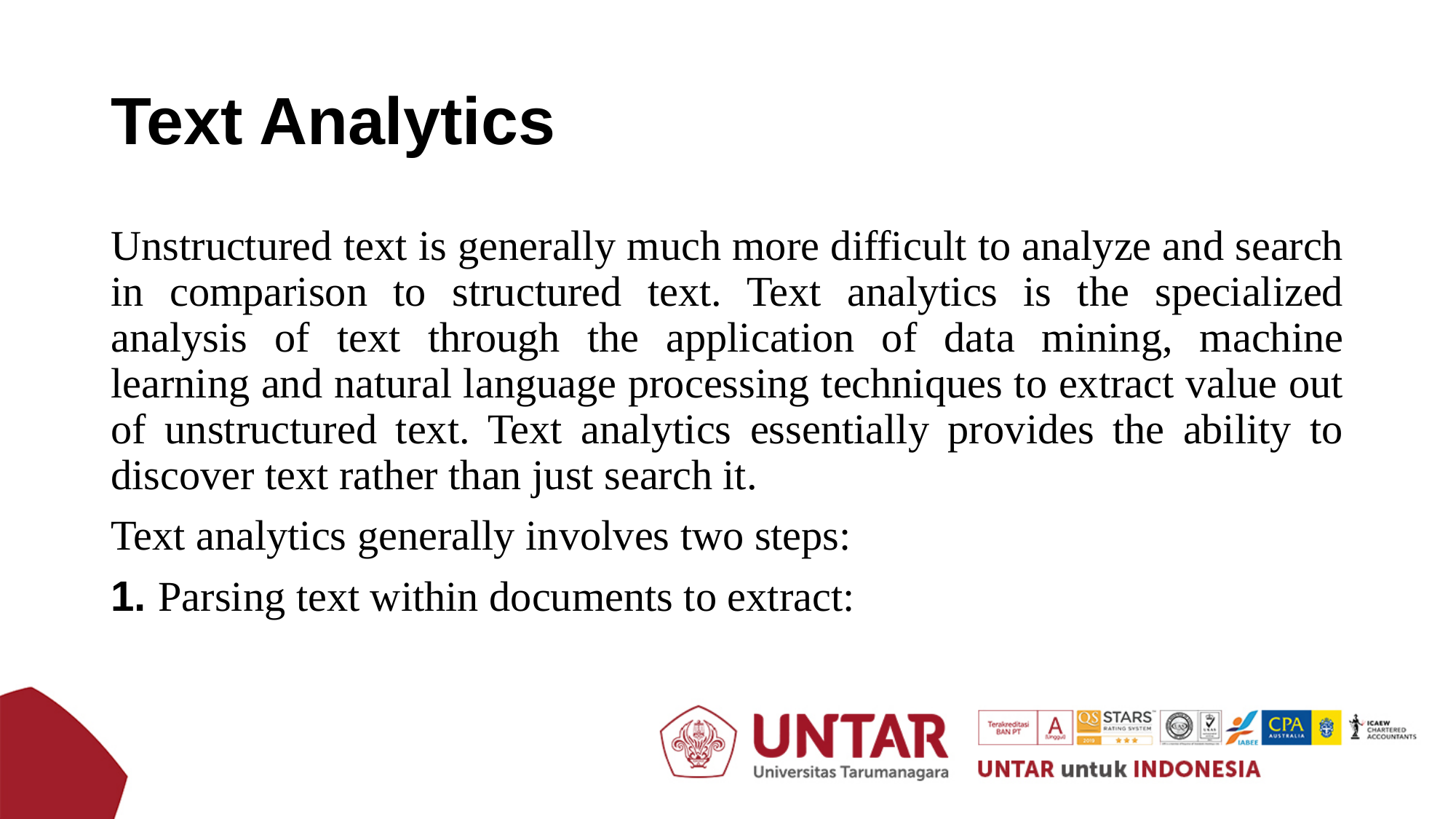

# Text Analytics
Unstructured text is generally much more difficult to analyze and search in comparison to structured text. Text analytics is the specialized analysis of text through the application of data mining, machine learning and natural language processing techniques to extract value out of unstructured text. Text analytics essentially provides the ability to discover text rather than just search it.
Text analytics generally involves two steps:
1. Parsing text within documents to extract: